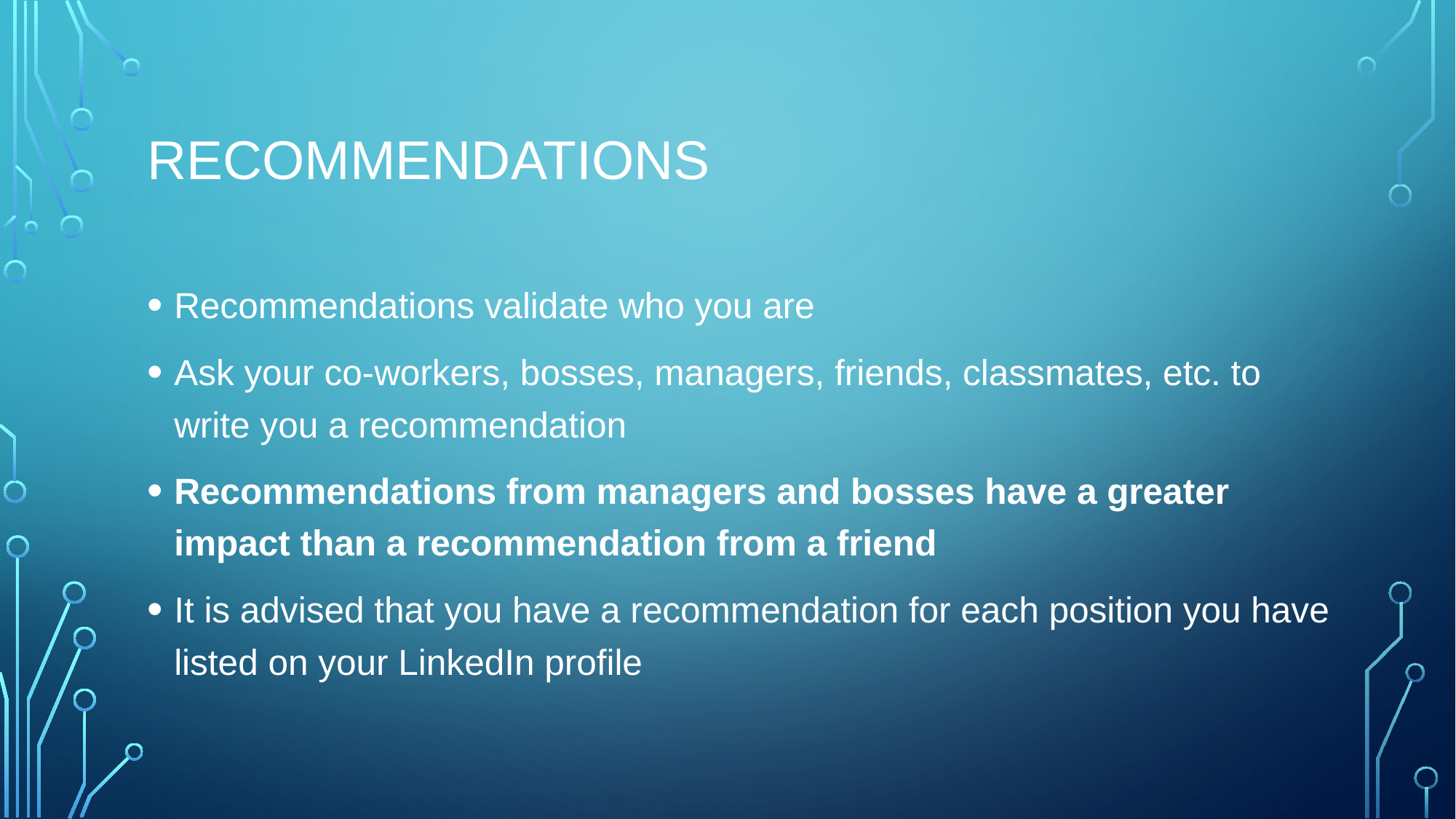

# Recommendations
Recommendations validate who you are
Ask your co-workers, bosses, managers, friends, classmates, etc. to write you a recommendation
Recommendations from managers and bosses have a greater impact than a recommendation from a friend
It is advised that you have a recommendation for each position you have listed on your LinkedIn profile